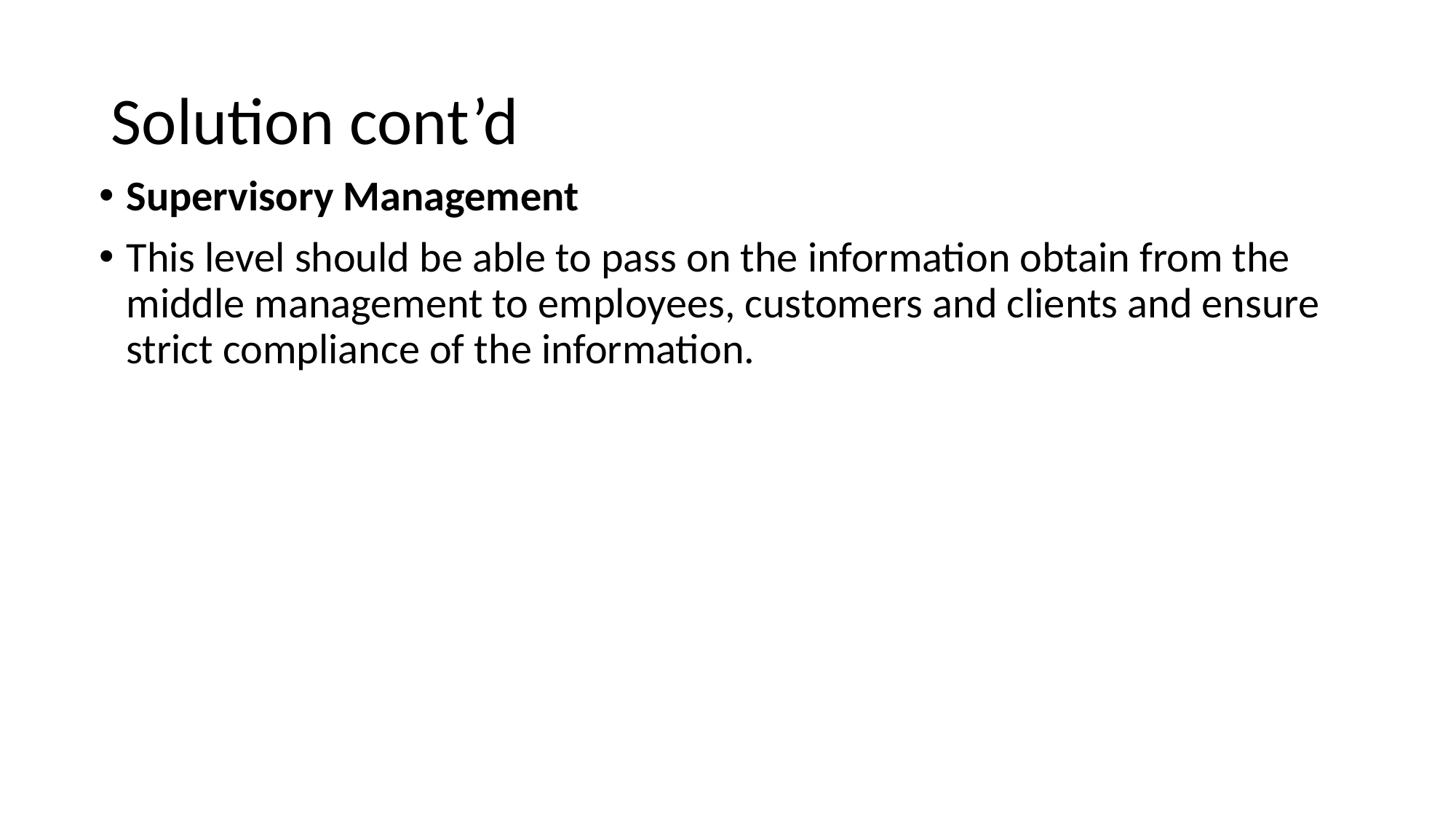

# Solution cont’d
Supervisory Management
This level should be able to pass on the information obtain from the middle management to employees, customers and clients and ensure strict compliance of the information.